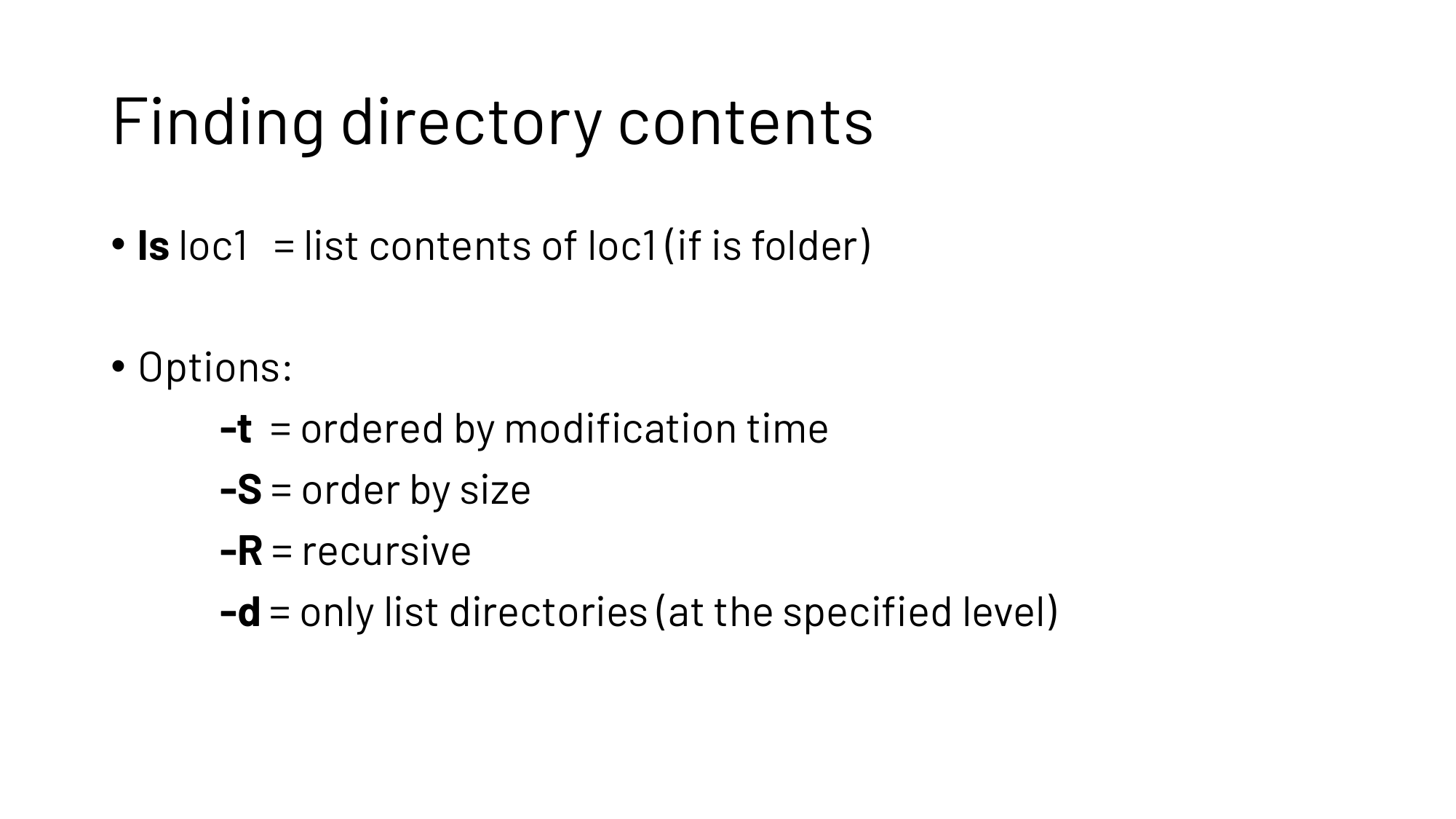

# Finding directory contents
ls loc1   = list contents of loc1 (if is folder)

Options:
	-t  = ordered by modification time
	-S = order by size
	-R = recursive
	-d = only list directories (at the specified level)